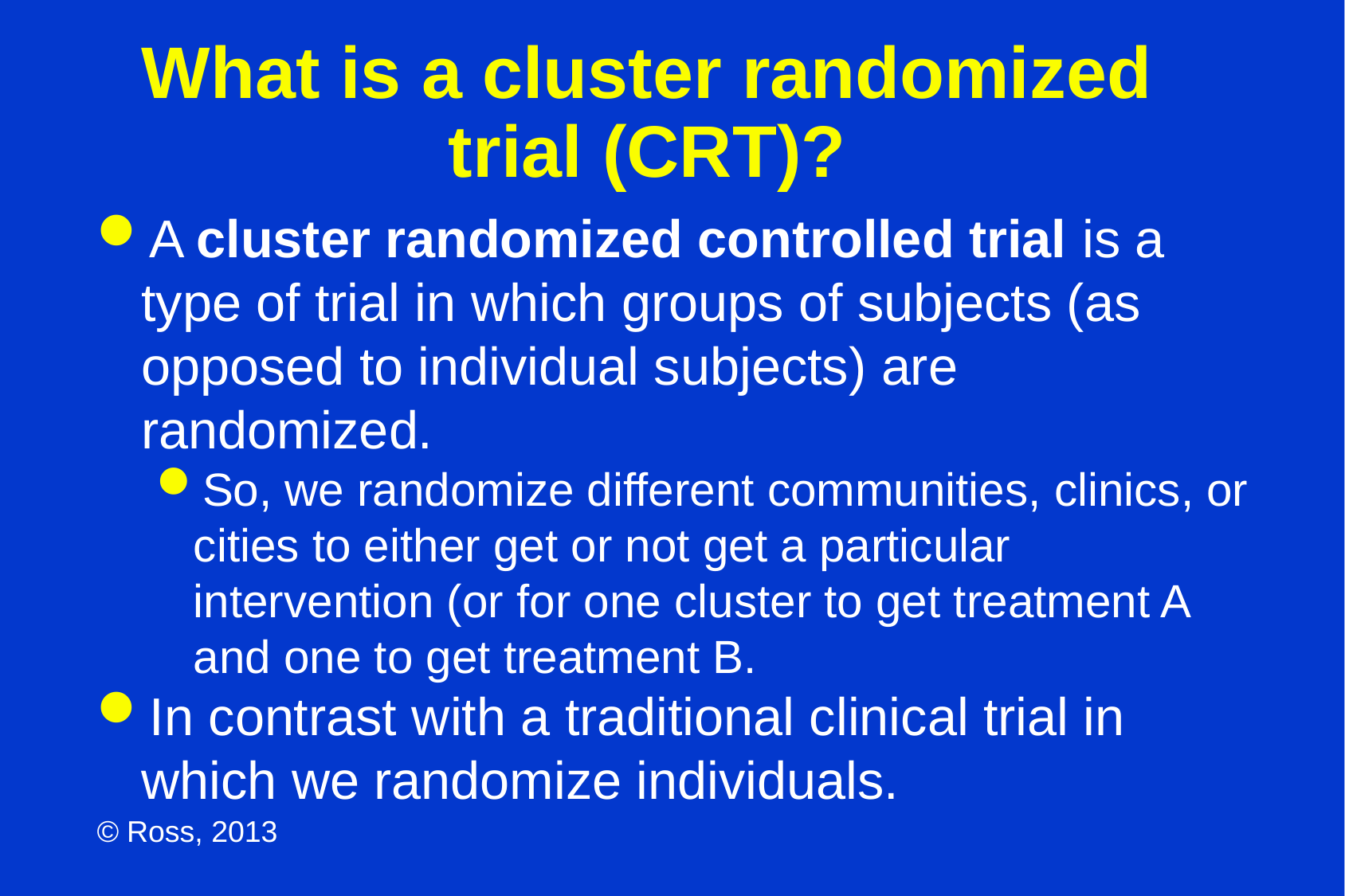

# What is a cluster randomized trial (CRT)?
A cluster randomized controlled trial is a type of trial in which groups of subjects (as opposed to individual subjects) are randomized.
So, we randomize different communities, clinics, or cities to either get or not get a particular intervention (or for one cluster to get treatment A and one to get treatment B.
In contrast with a traditional clinical trial in which we randomize individuals.